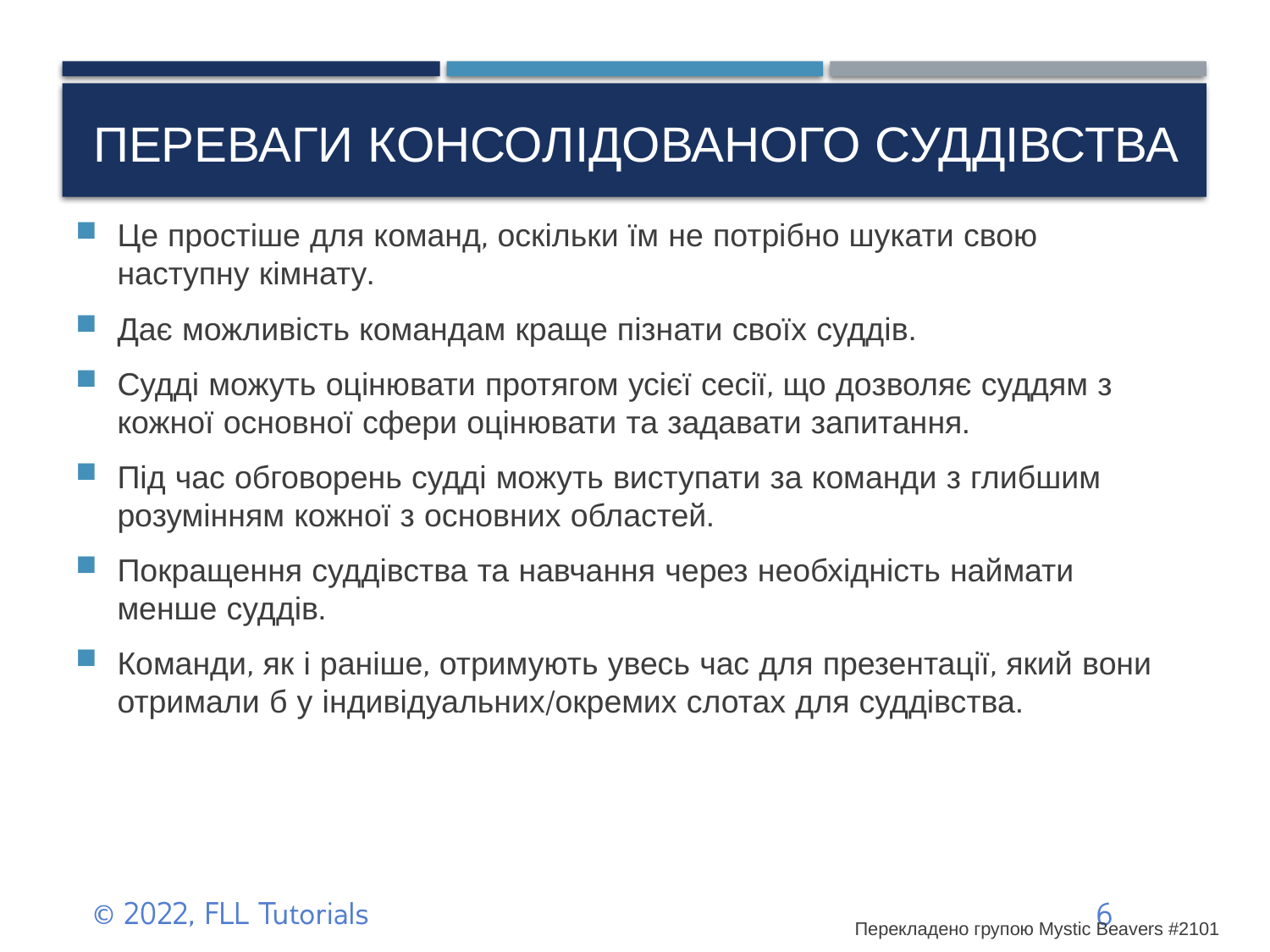

# ПЕРЕВАГИ КОНСОЛІДОВАНОГО СУДДІВСТВА
Це простіше для команд, оскільки їм не потрібно шукати свою наступну кімнату.
Дає можливість командам краще пізнати своїх суддів.
Судді можуть оцінювати протягом усієї сесії, що дозволяє суддям з кожної основної сфери оцінювати та задавати запитання.
Під час обговорень судді можуть виступати за команди з глибшим розумінням кожної з основних областей.
Покращення суддівства та навчання через необхідність наймати менше суддів.
Команди, як і раніше, отримують увесь час для презентації, який вони отримали б у індивідуальних/окремих слотах для суддівства.
© 2022, FLL Tutorials
6
Перекладено групою Mystic Beavers #2101